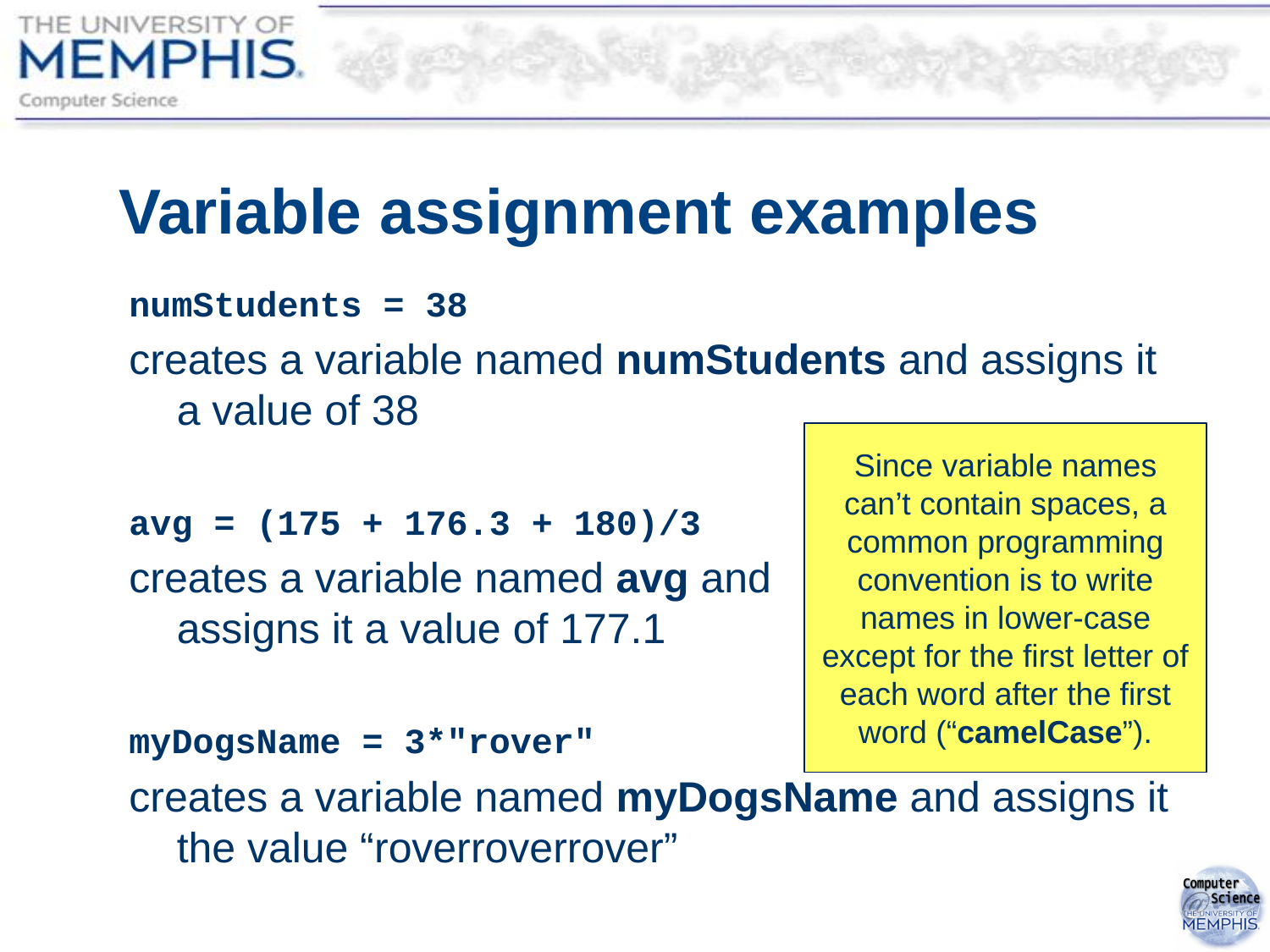

# Variable assignment examples
numStudents = 38
creates a variable named numStudents and assigns it a value of 38

avg = (175 + 176.3 + 180)/3
creates a variable named avg and
assigns it a value of 177.1

myDogsName = 3*"rover"
creates a variable named myDogsName and assigns it the value “roverroverrover”
Since variable names can’t contain spaces, a common programming convention is to write names in lower-case except for the first letter of each word after the first word (“camelCase”).